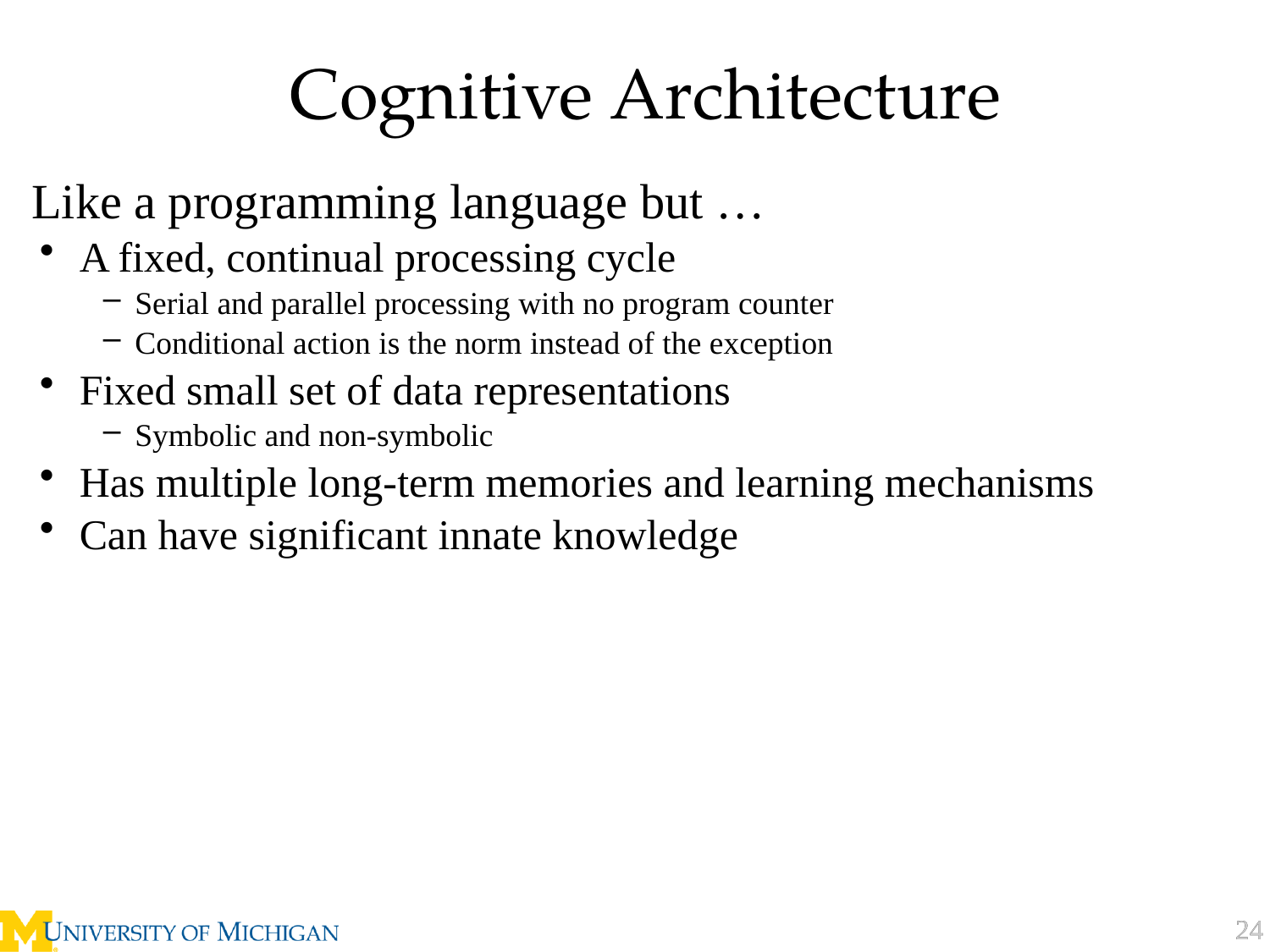

# Cognitive Architecture
Like a programming language but …
A fixed, continual processing cycle
Serial and parallel processing with no program counter
Conditional action is the norm instead of the exception
Fixed small set of data representations
Symbolic and non-symbolic
Has multiple long-term memories and learning mechanisms
Can have significant innate knowledge